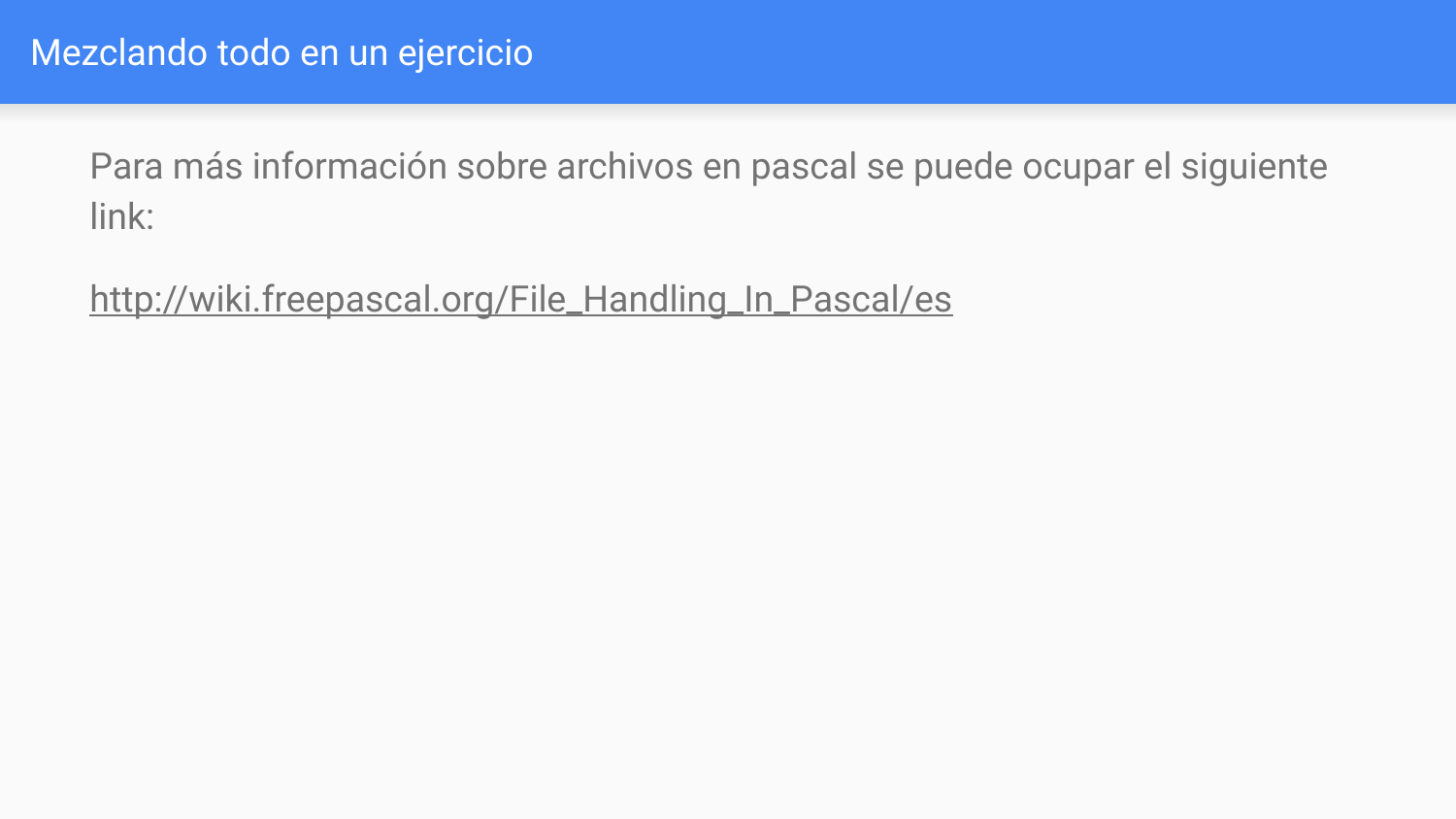

# Mezclando todo en un ejercicio
Para más información sobre archivos en pascal se puede ocupar el siguiente link:
http://wiki.freepascal.org/File_Handling_In_Pascal/es